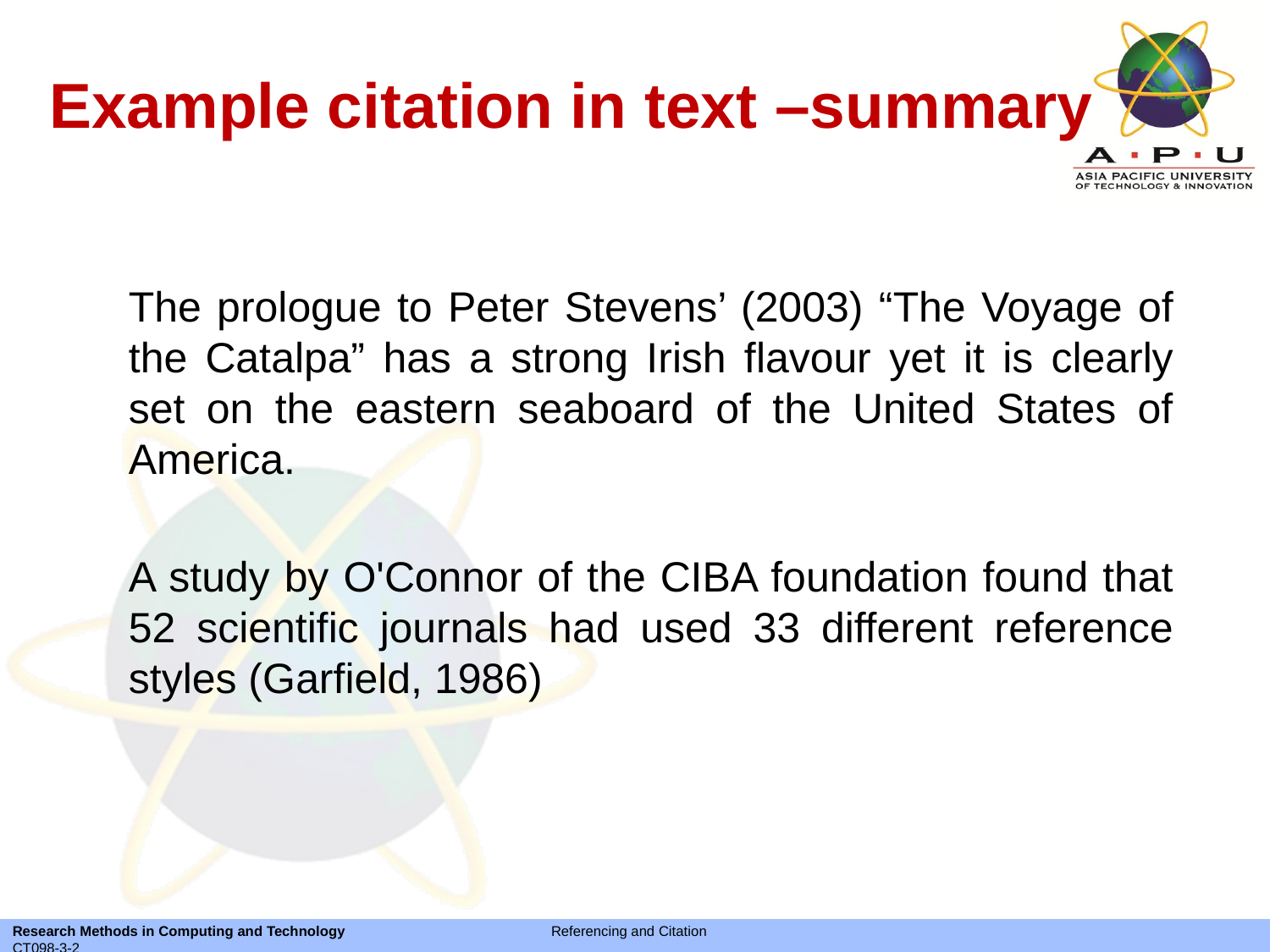

# Example citation in text –summary
	The prologue to Peter Stevens’ (2003) “The Voyage of the Catalpa” has a strong Irish flavour yet it is clearly set on the eastern seaboard of the United States of America.

	A study by O'Connor of the CIBA foundation found that 52 scientific journals had used 33 different reference styles (Garfield, 1986)